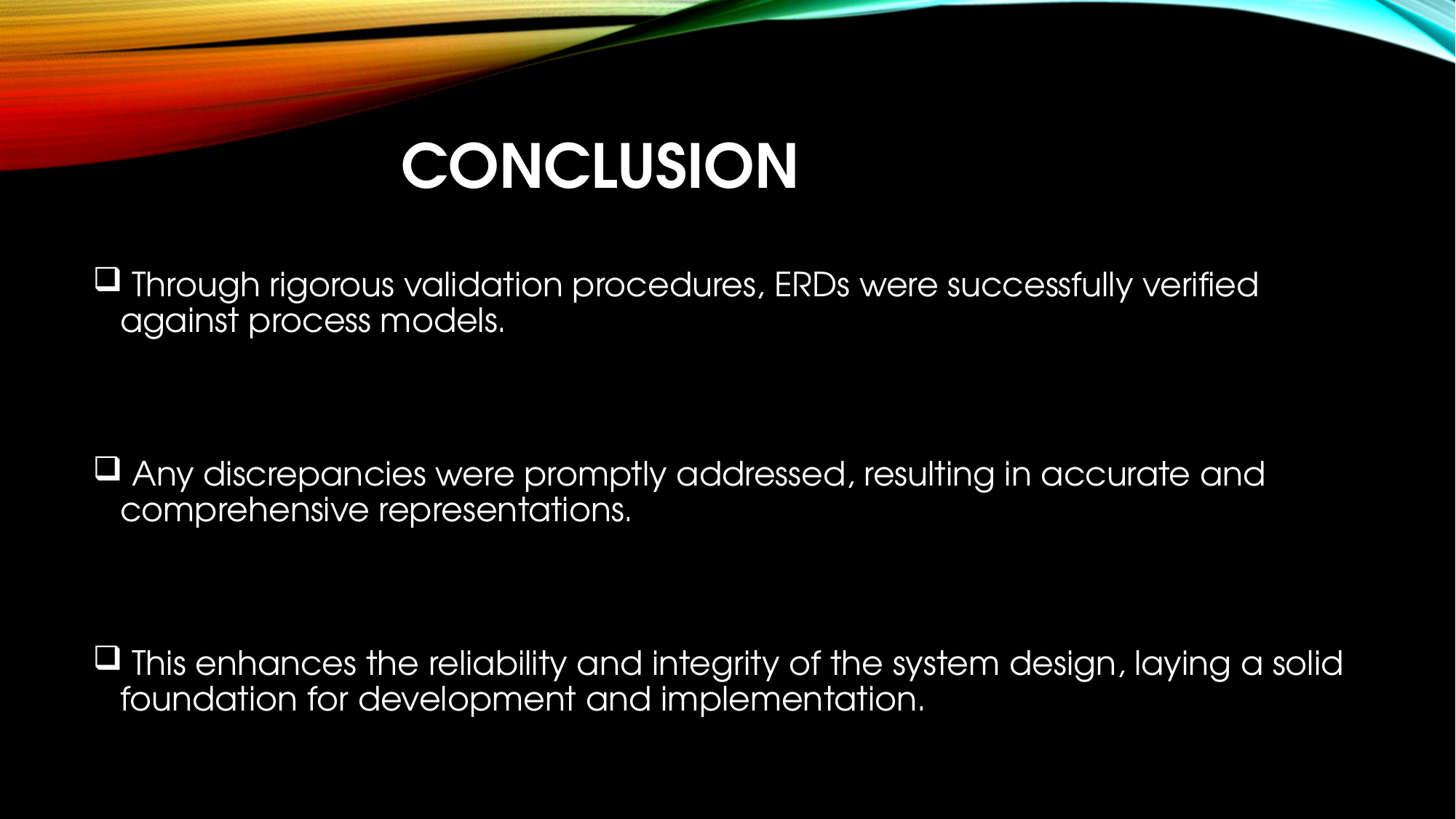

# Conclusion
 Through rigorous validation procedures, ERDs were successfully verified against process models.

 Any discrepancies were promptly addressed, resulting in accurate and comprehensive representations.

 This enhances the reliability and integrity of the system design, laying a solid foundation for development and implementation.